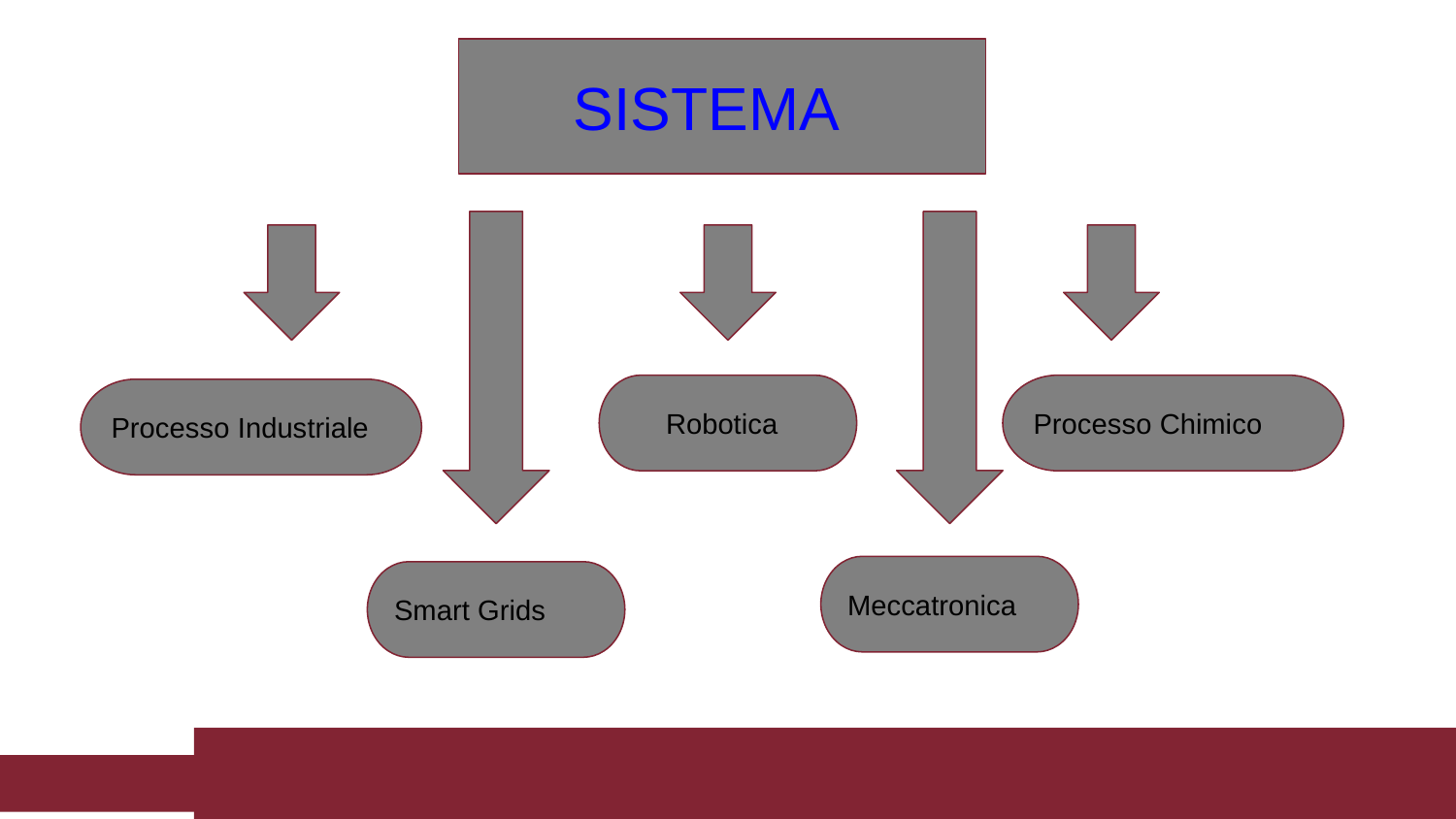

SISTEMA

     Robotica
Processo Chimico
Processo Industriale
Meccatronica
Smart Grids